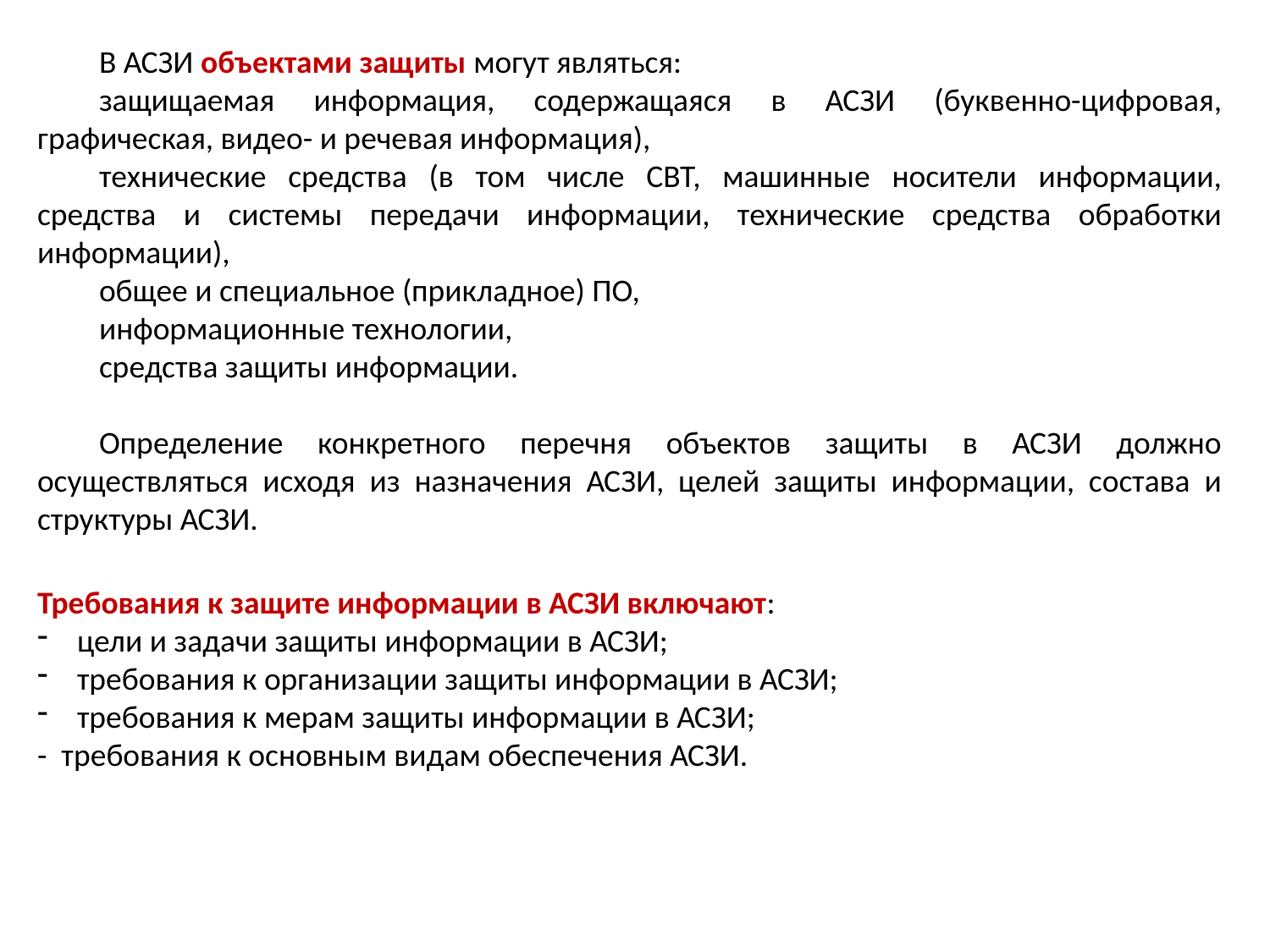

В АСЗИ объектами защиты могут являться:
защищаемая информация, содержащаяся в АСЗИ (буквенно-цифровая, графическая, видео- и речевая информация),
технические средства (в том числе СВТ, машинные носители информации, средства и системы передачи информации, технические средства обработки информации),
общее и специальное (прикладное) ПО,
информационные технологии,
средства защиты информации.

Определение конкретного перечня объектов защиты в АСЗИ должно осуществляться исходя из назначения АСЗИ, целей защиты информации, состава и структуры АСЗИ.
Требования к защите информации в АСЗИ включают:
цели и задачи защиты информации в АСЗИ;
требования к организации защиты информации в АСЗИ;
требования к мерам защиты информации в АСЗИ;
-  требования к основным видам обеспечения АСЗИ.